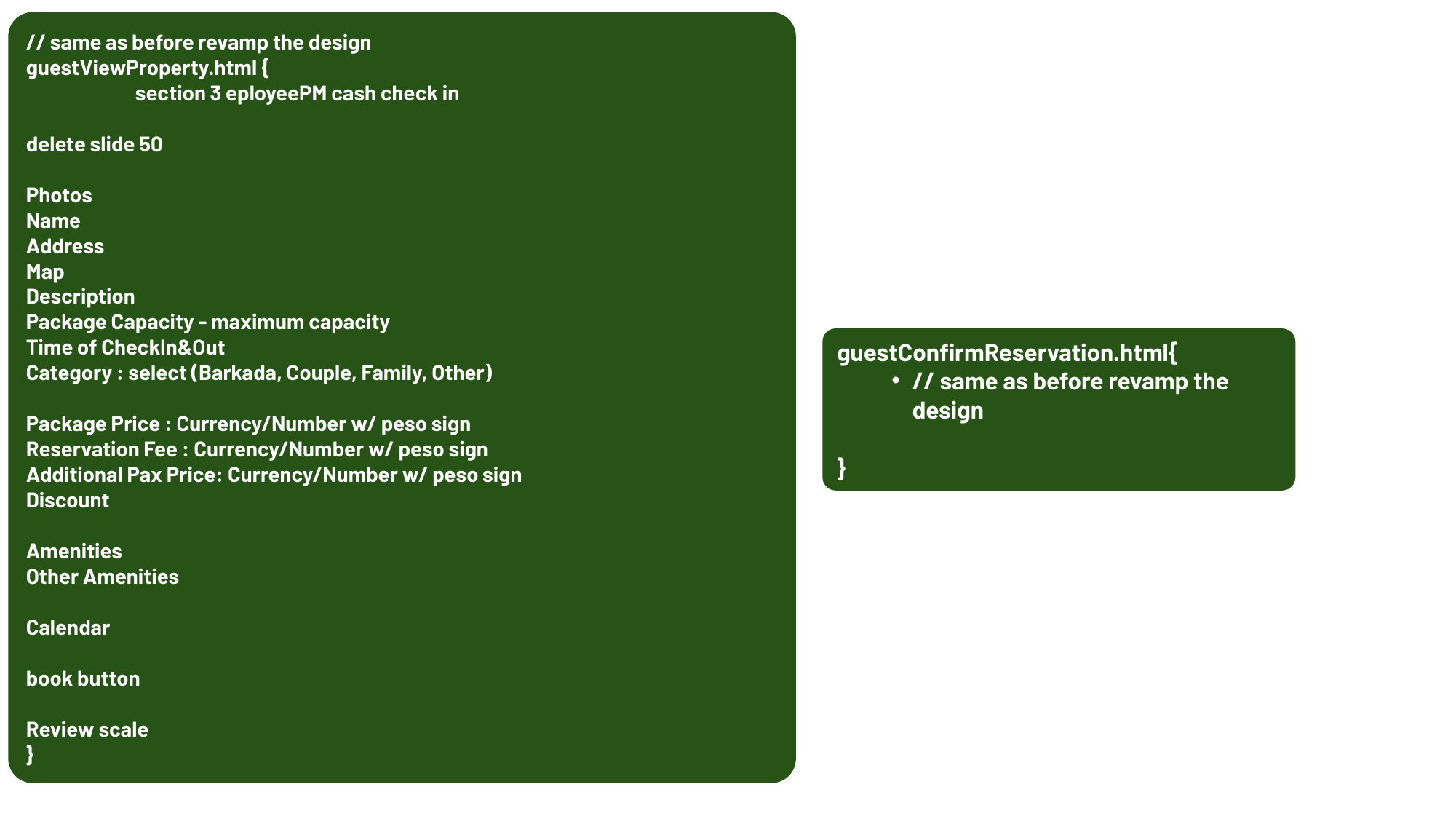

// same as before revamp the design
guestViewProperty.html {
	section 3 eployeePM cash check in

delete slide 50

Photos
Name
Address
Map
Description
Package Capacity - maximum capacity
Time of CheckIn&Out
Category : select (Barkada, Couple, Family, Other)

Package Price : Currency/Number w/ peso sign
Reservation Fee : Currency/Number w/ peso sign
Additional Pax Price: Currency/Number w/ peso sign
Discount

Amenities
Other Amenities

Calendar

book button

Review scale
}
guestConfirmReservation.html{
// same as before revamp the design

}